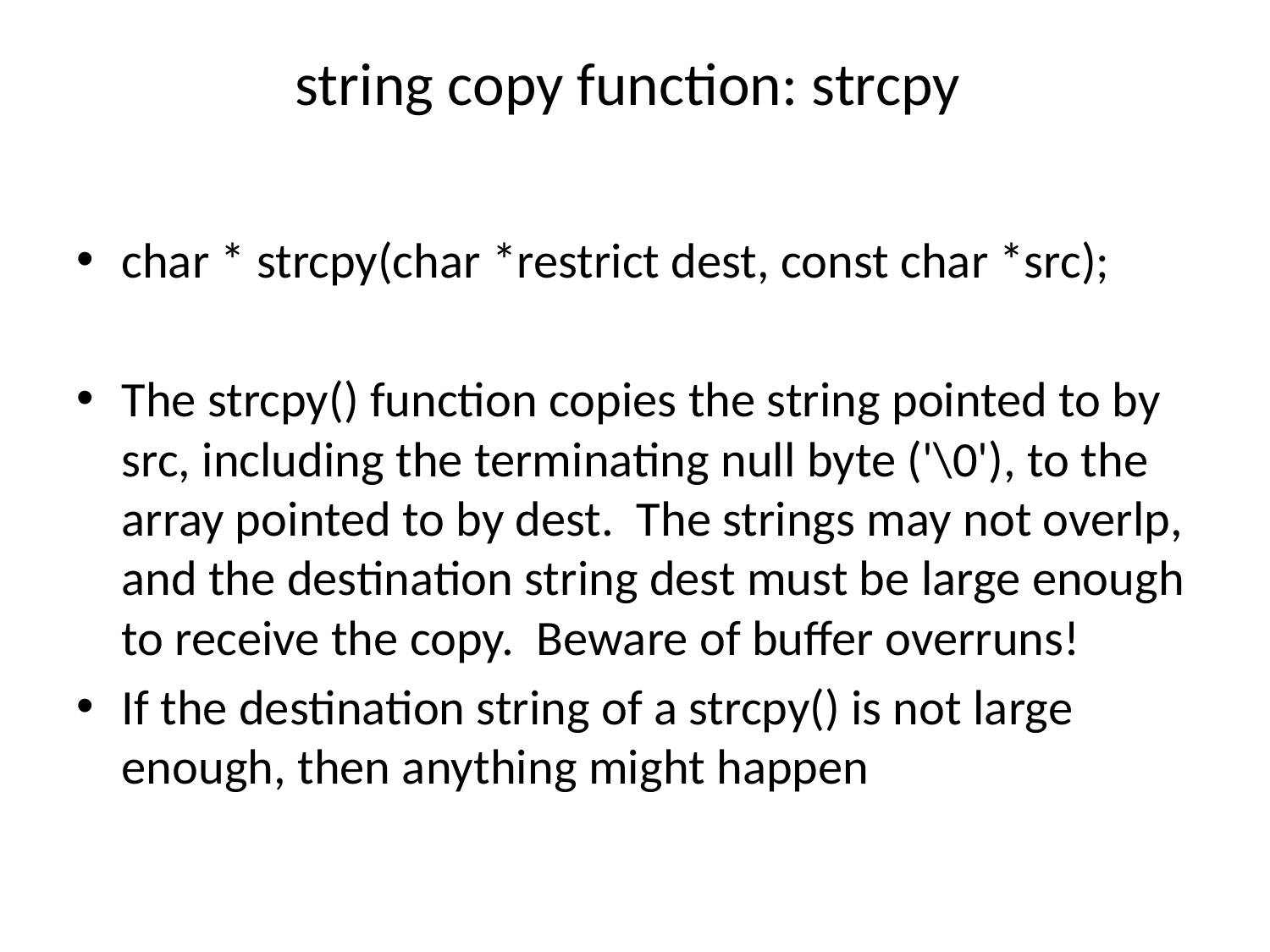

# string copy function: strcpy
char * strcpy(char *restrict dest, const char *src);

The strcpy() function copies the string pointed to by src, including the terminating null byte ('\0'), to the array pointed to by dest.  The strings may not overlp, and the destination string dest must be large enough to receive the copy.  Beware of buffer overruns!
If the destination string of a strcpy() is not large enough, then anything might happen